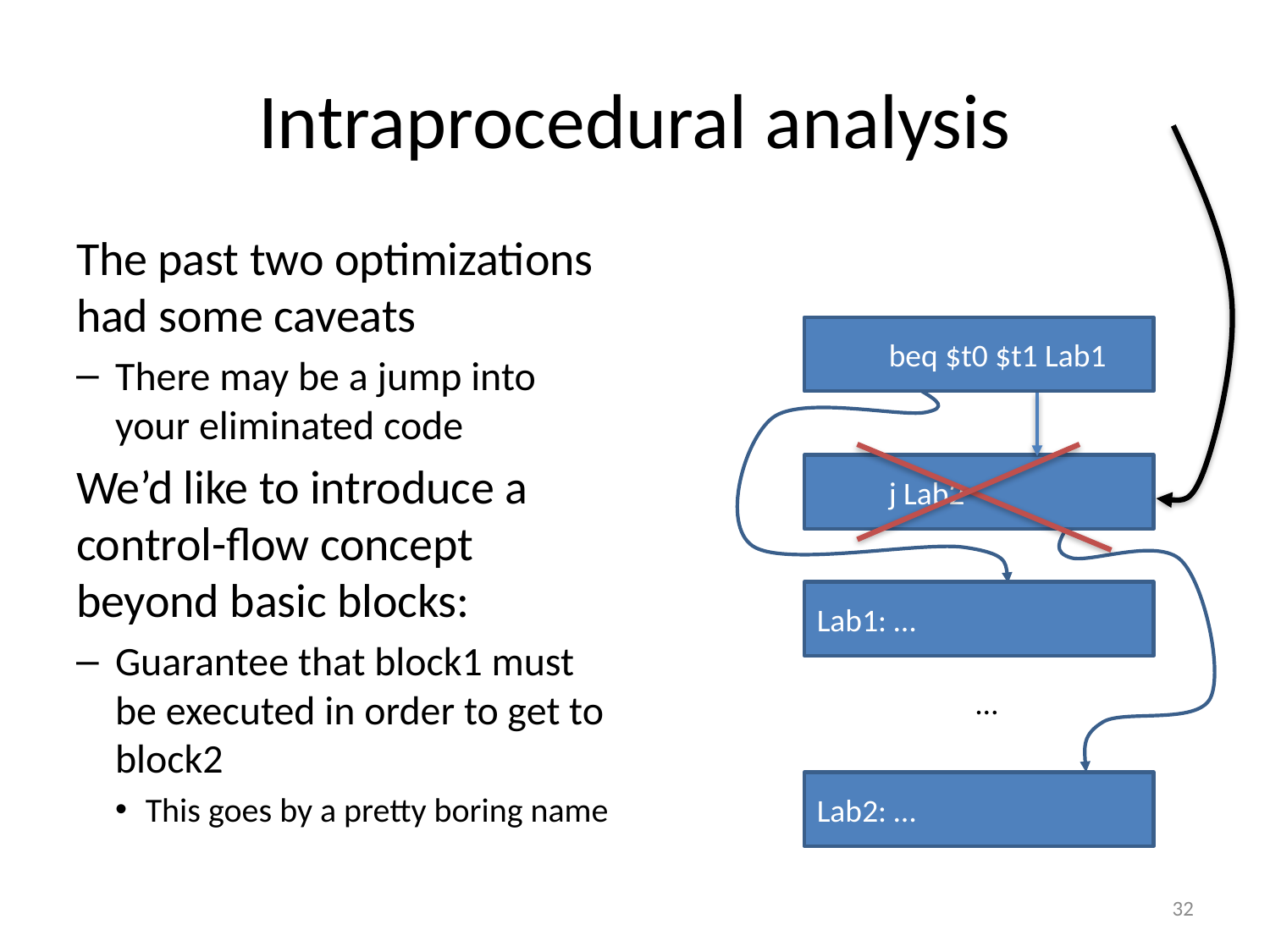

# Intraprocedural analysis

The past two optimizations had some caveats
There may be a jump into your eliminated code
We’d like to introduce a control-flow concept beyond basic blocks:
Guarantee that block1 must be executed in order to get to block2
This goes by a pretty boring name

          beq $t0 $t1 Lab1

          j Lab2

Lab1: …
…
Lab2: …
32